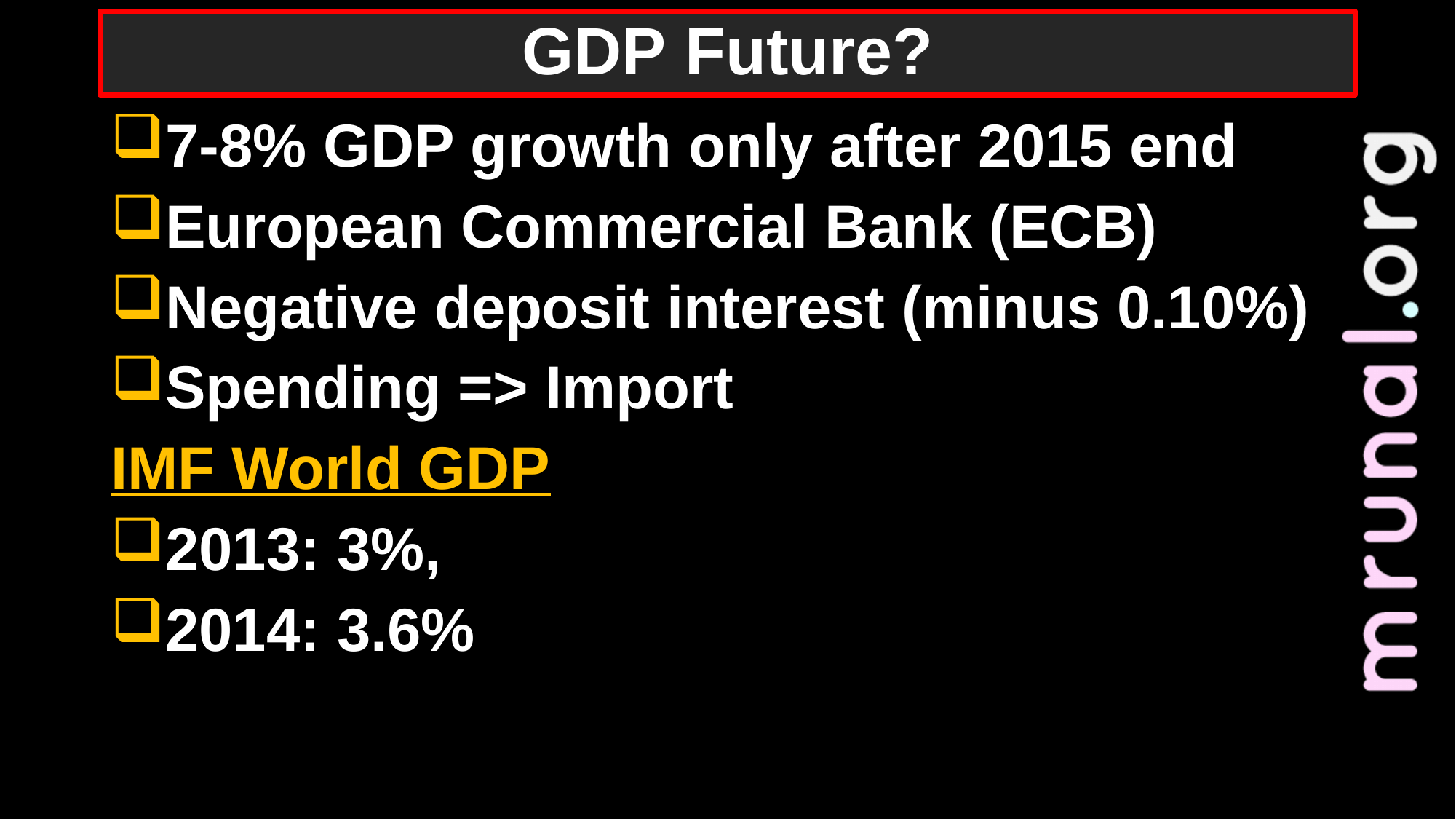

# GDP Future?
7-8% GDP growth only after 2015 end
European Commercial Bank (ECB)
Negative deposit interest (minus 0.10%)
Spending => Import
IMF World GDP
2013: 3%,
2014: 3.6%